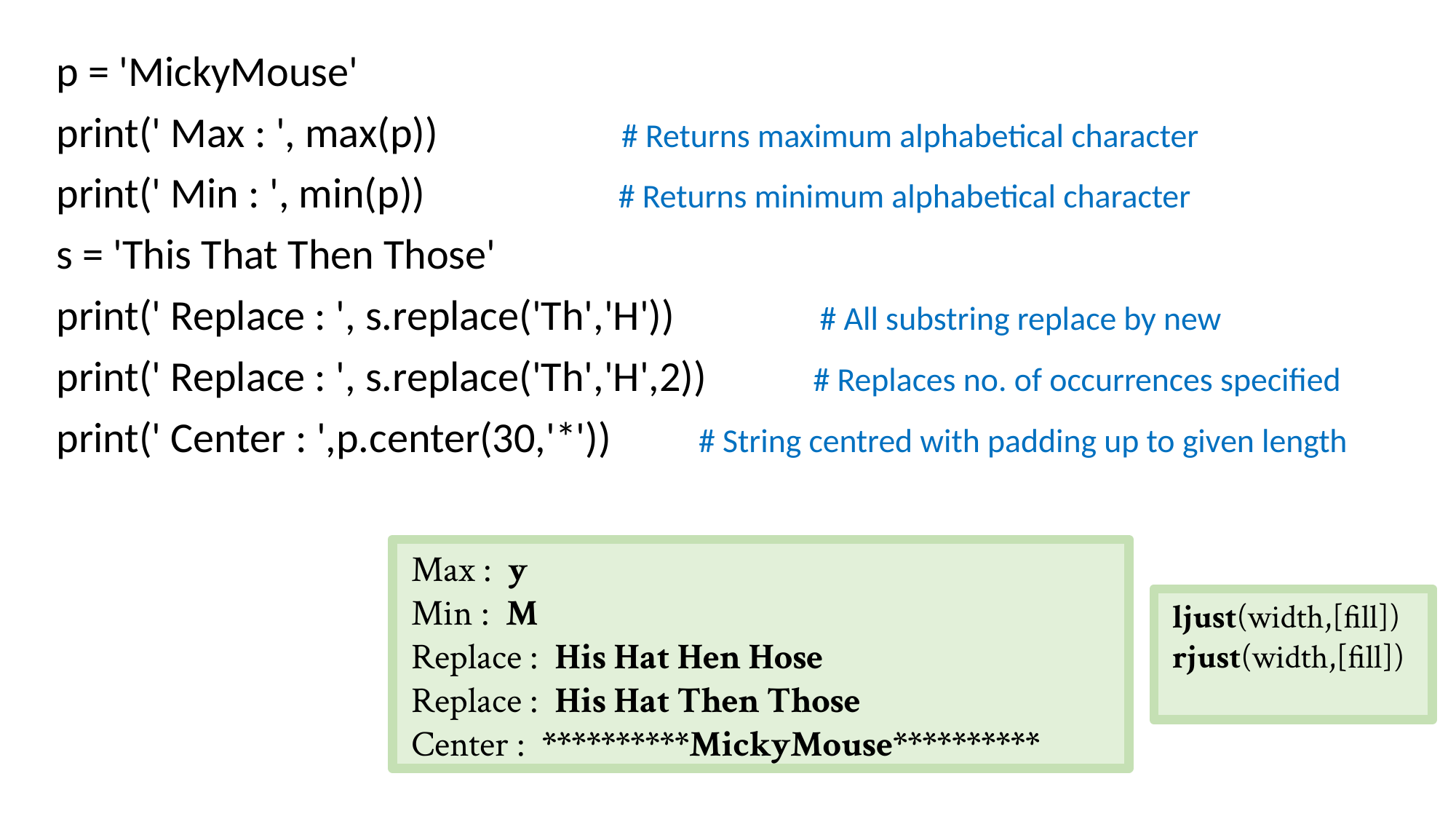

p = 'MickyMouse'
print(' Max : ', max(p))                   # Returns maximum alphabetical character
print(' Min : ', min(p))                    # Returns minimum alphabetical character
s = 'This That Then Those'
print(' Replace : ', s.replace('Th','H'))               # All substring replace by new
print(' Replace : ', s.replace('Th','H',2))           # Replaces no. of occurrences specified
print(' Center : ',p.center(30,'*'))         # String centred with padding up to given length
 Max :  y
 Min :  M
 Replace :  His Hat Hen Hose
 Replace :  His Hat Then Those
 Center :  **********MickyMouse**********
 ljust(width,[fill])
 rjust(width,[fill])